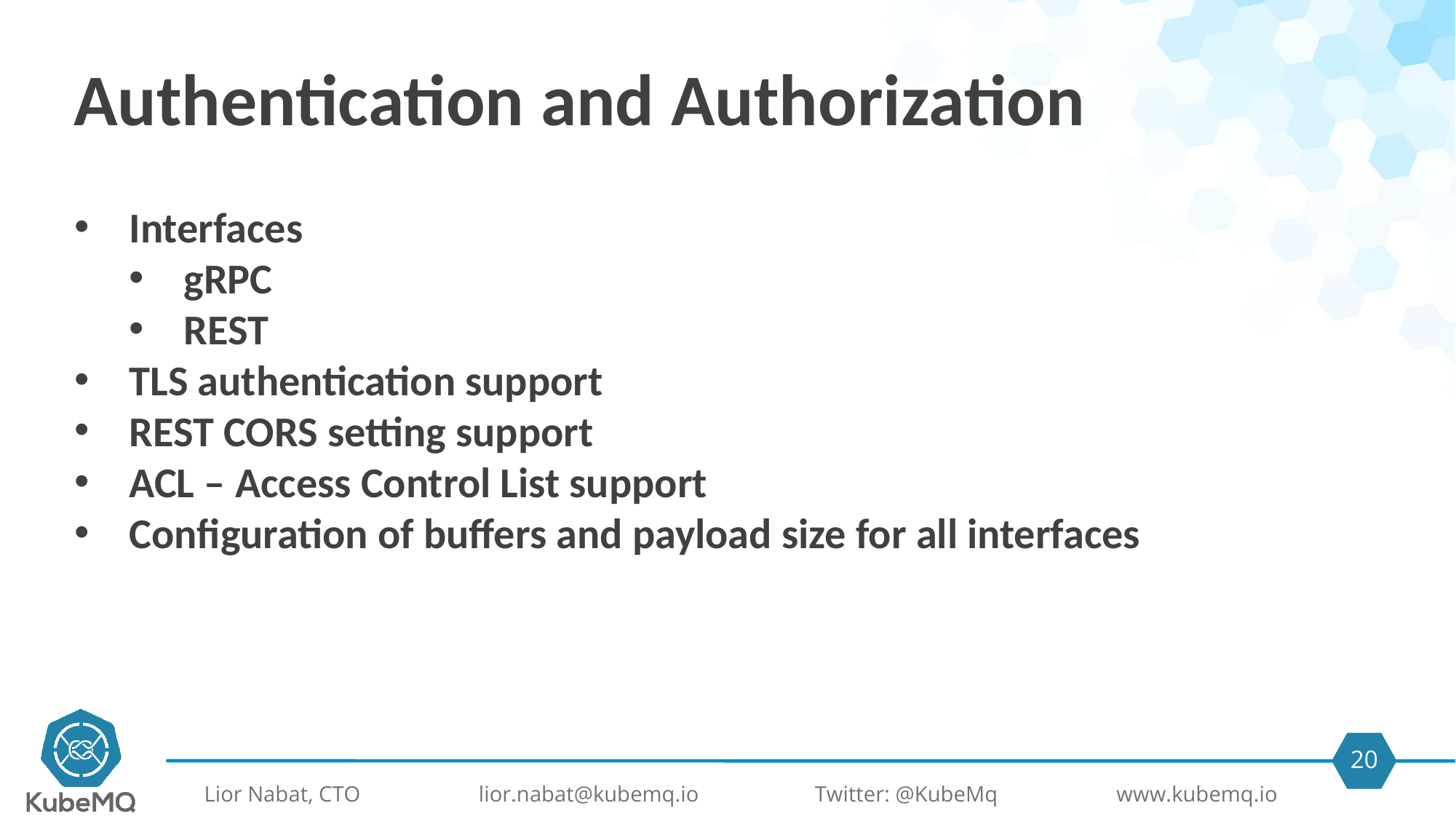

Authentication and Authorization
Interfaces
gRPC
REST
TLS authentication support
REST CORS setting support
ACL – Access Control List support
Configuration of buffers and payload size for all interfaces